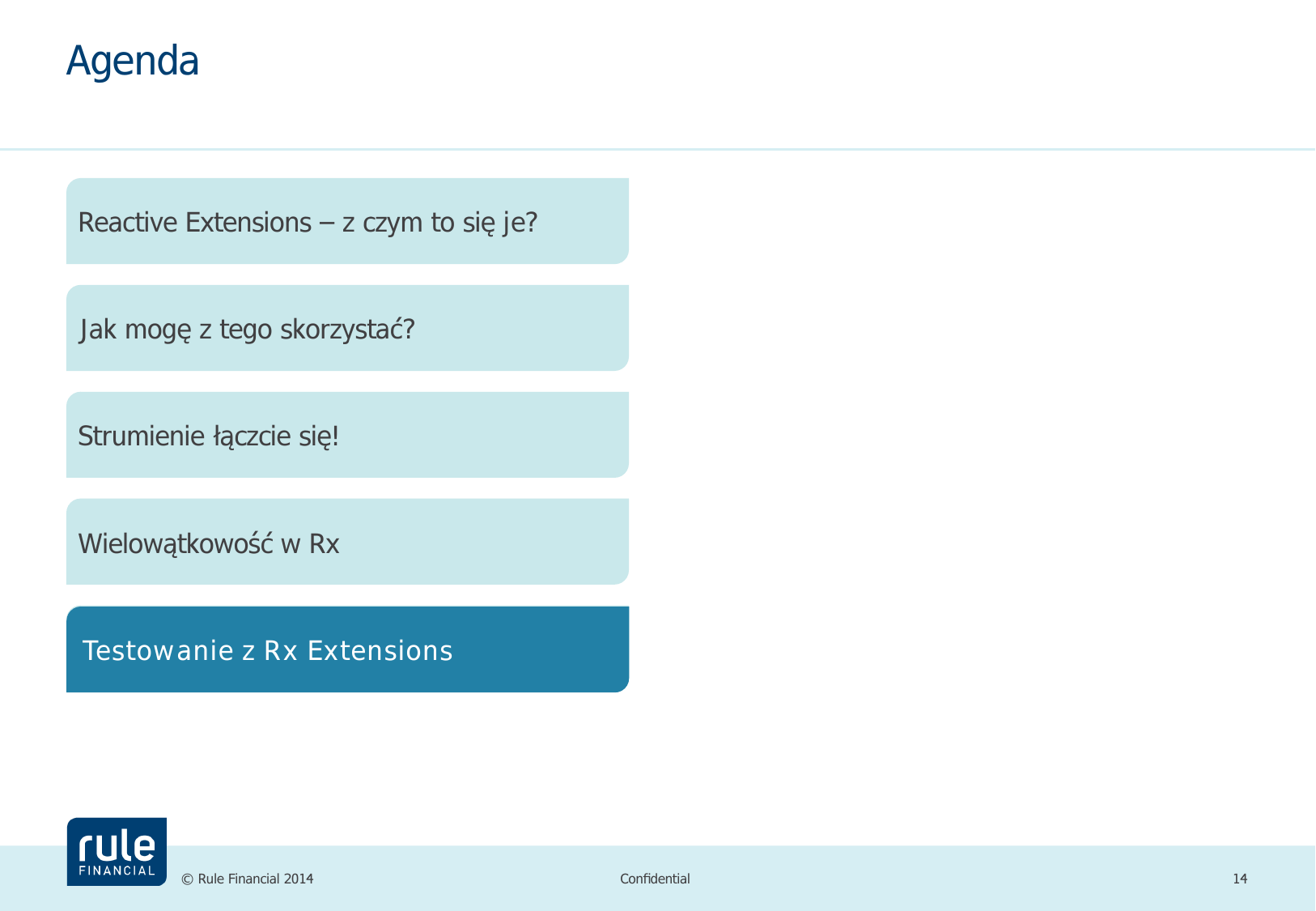

# Agenda
Reactive Extensions – z czym to się je?
Jak mogę z tego skorzystać?
Strumienie łączcie się!
Wielowątkowość w Rx
Testowanie z Rx Extensions
Testowanie z Rx Extensions